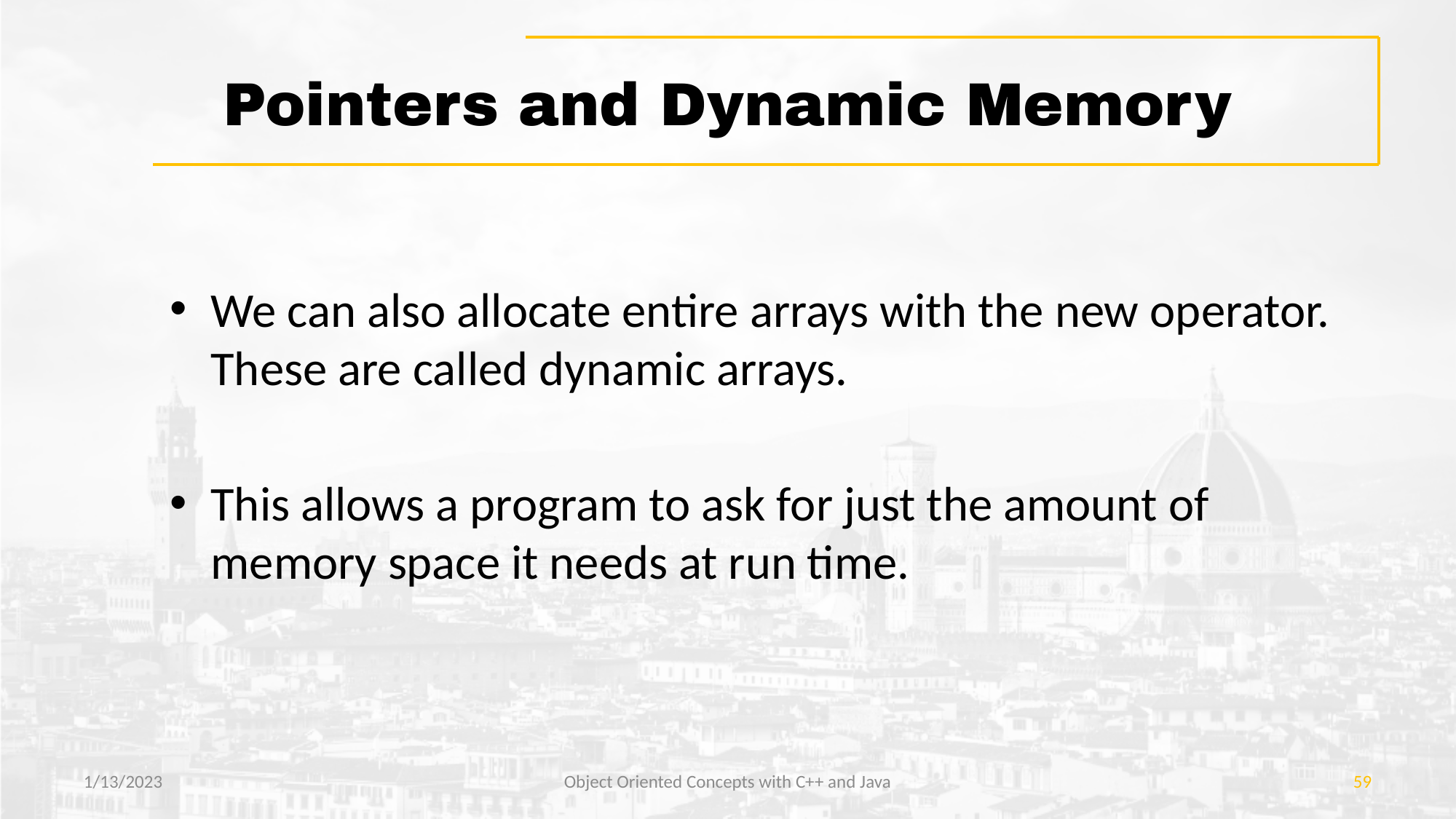

# Pointers and Dynamic Memory
We can also allocate entire arrays with the new operator. These are called dynamic arrays.

This allows a program to ask for just the amount of memory space it needs at run time.

1/13/2023
Object Oriented Concepts with C++ and Java
59